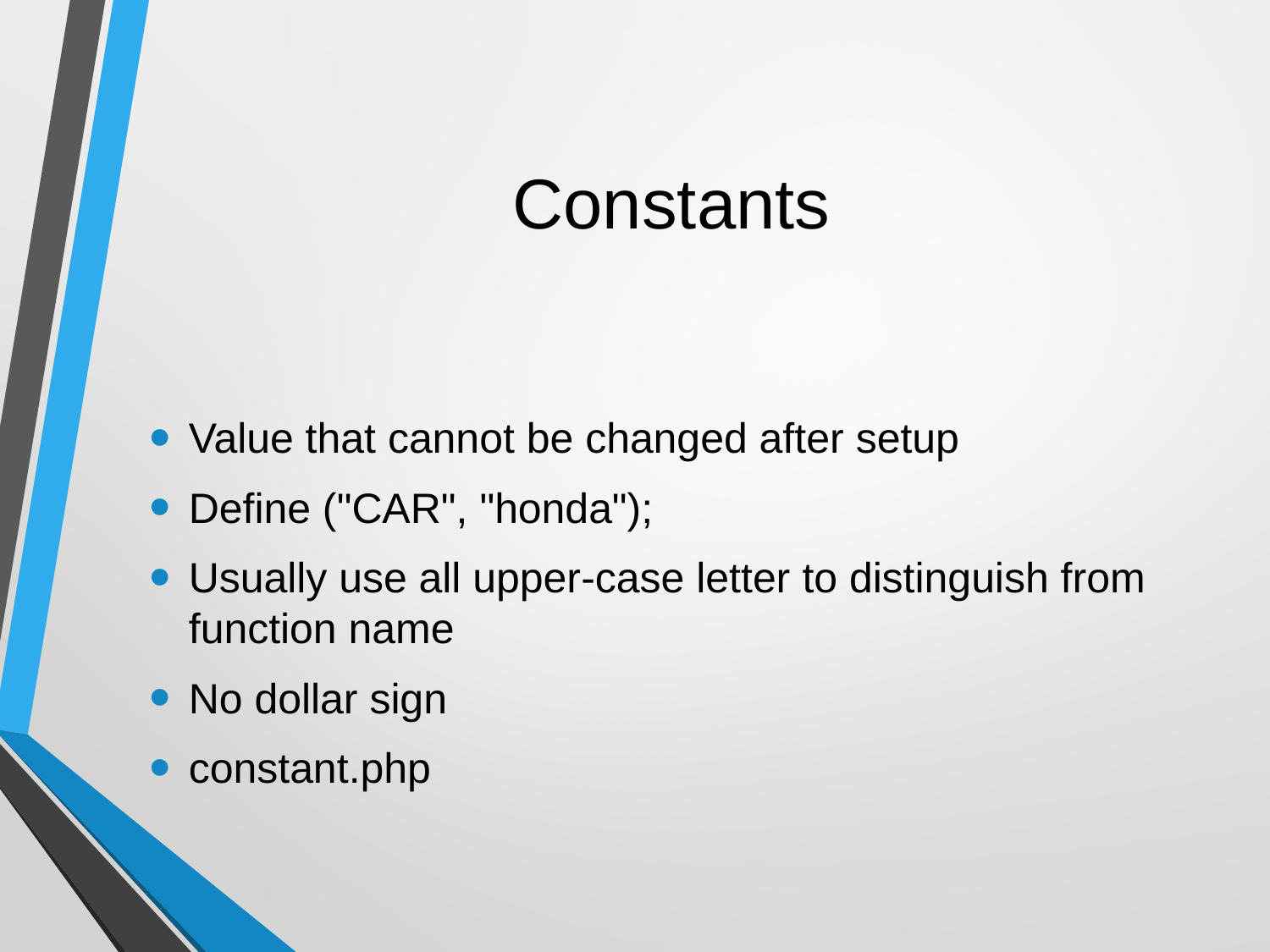

# Constants
Value that cannot be changed after setup
Define ("CAR", "honda");
Usually use all upper-case letter to distinguish from function name
No dollar sign
constant.php